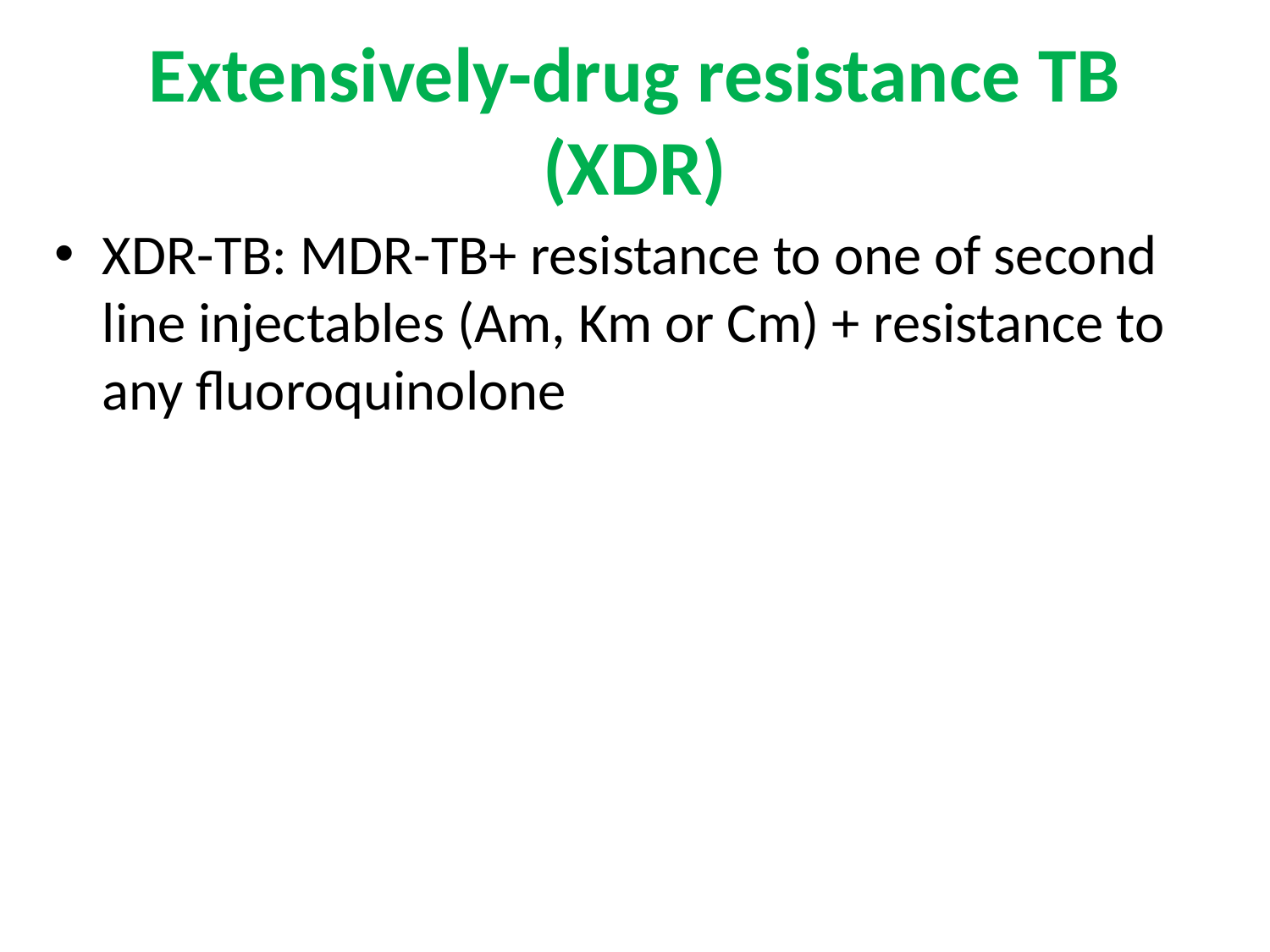

# Extensively-drug resistance TB (XDR)
XDR-TB: MDR-TB+ resistance to one of second line injectables (Am, Km or Cm) + resistance to any fluoroquinolone